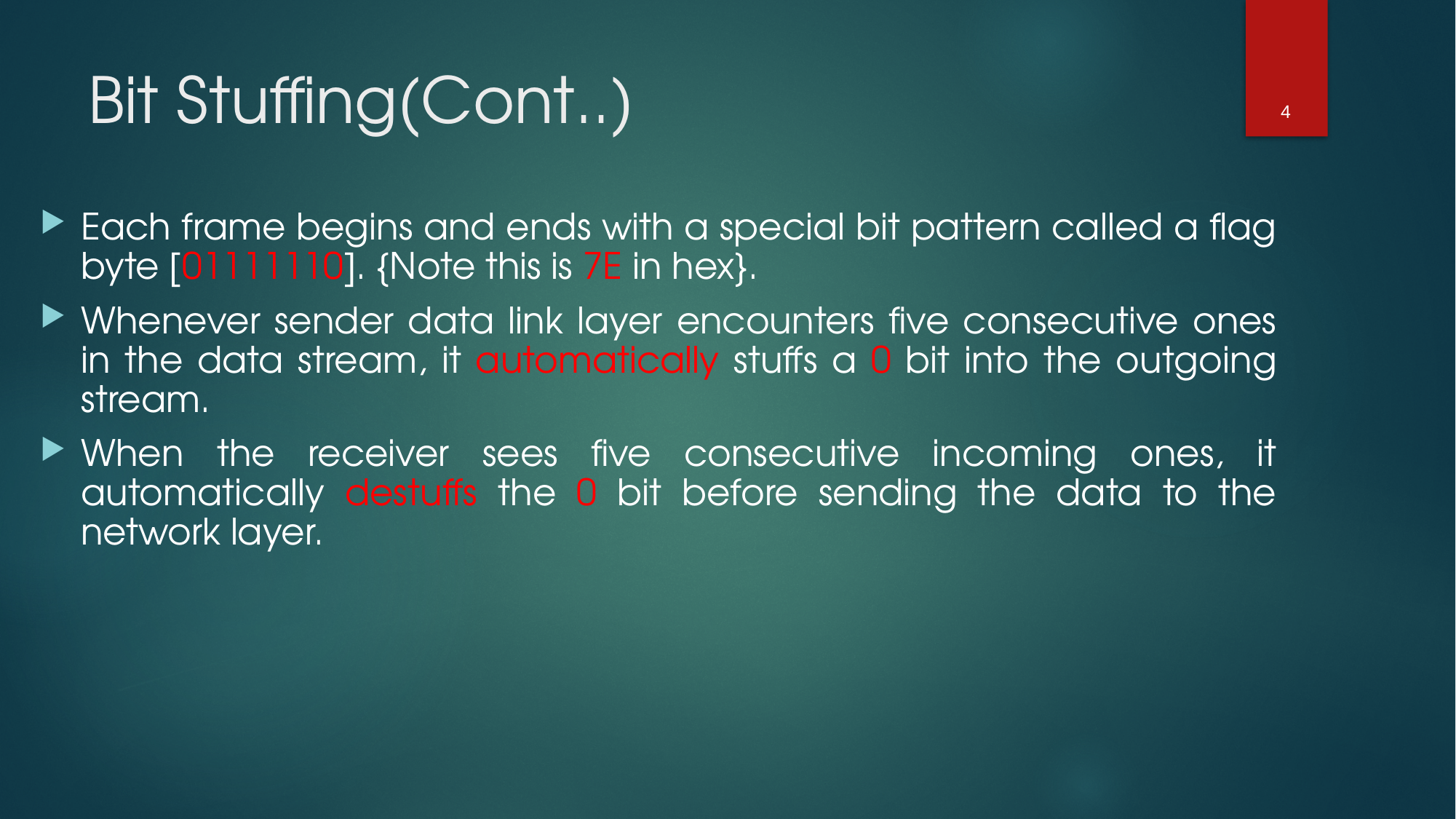

4
# Bit Stuffing(Cont..)
Each frame begins and ends with a special bit pattern called a flag byte [01111110]. {Note this is 7E in hex}.
Whenever sender data link layer encounters five consecutive ones in the data stream, it automatically stuffs a 0 bit into the outgoing stream.
When the receiver sees five consecutive incoming ones, it automatically destuffs the 0 bit before sending the data to the network layer.